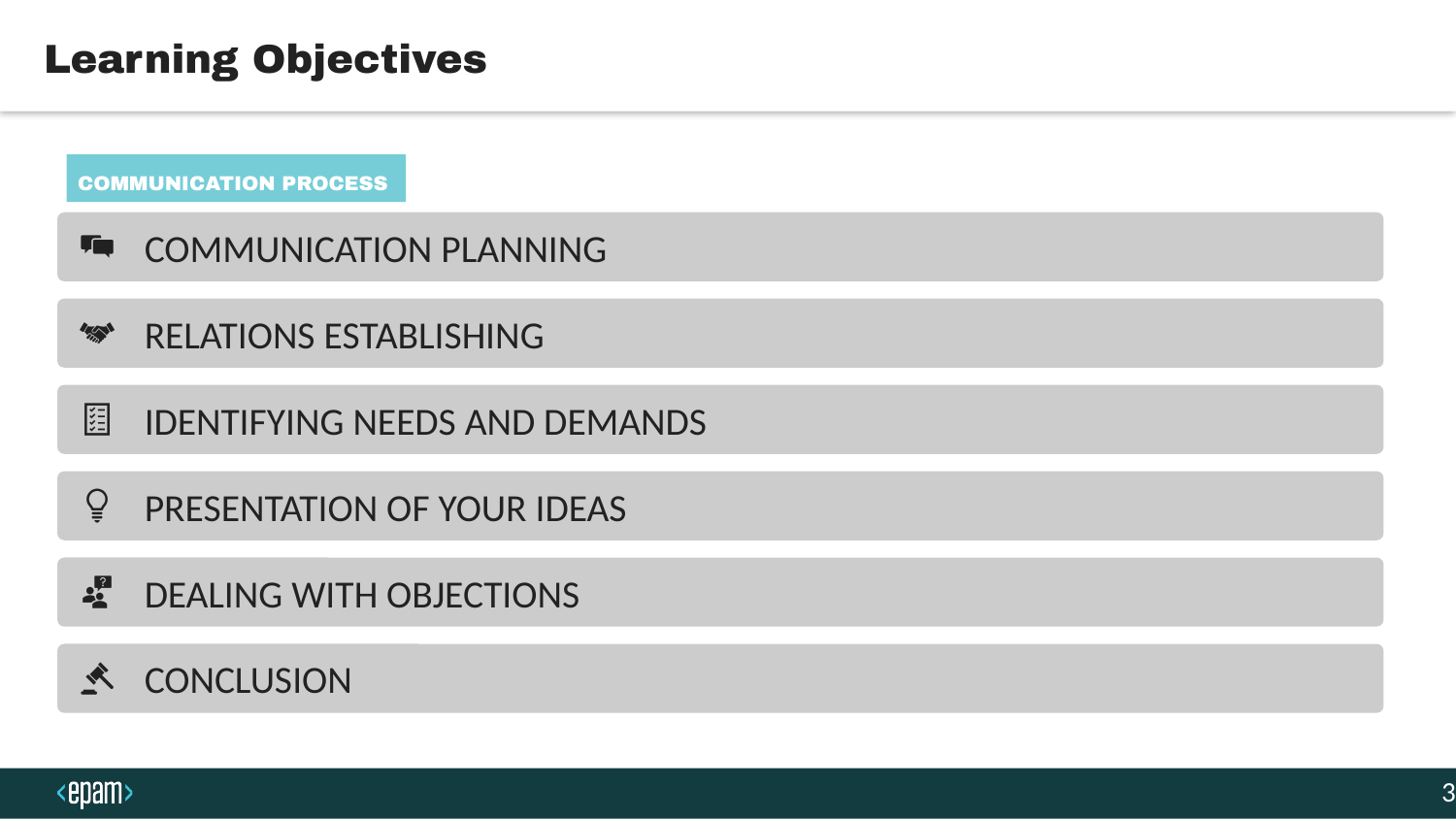

Learning Objectives

COMMUNICATION PROCESS

COMMUNICATION PLANNING
RELATIONS ESTABLISHING
IDENTIFYING NEEDS AND DEMANDS
PRESENTATION OF YOUR IDEAS
DEALING WITH OBJECTIONS
CONCLUSION
3